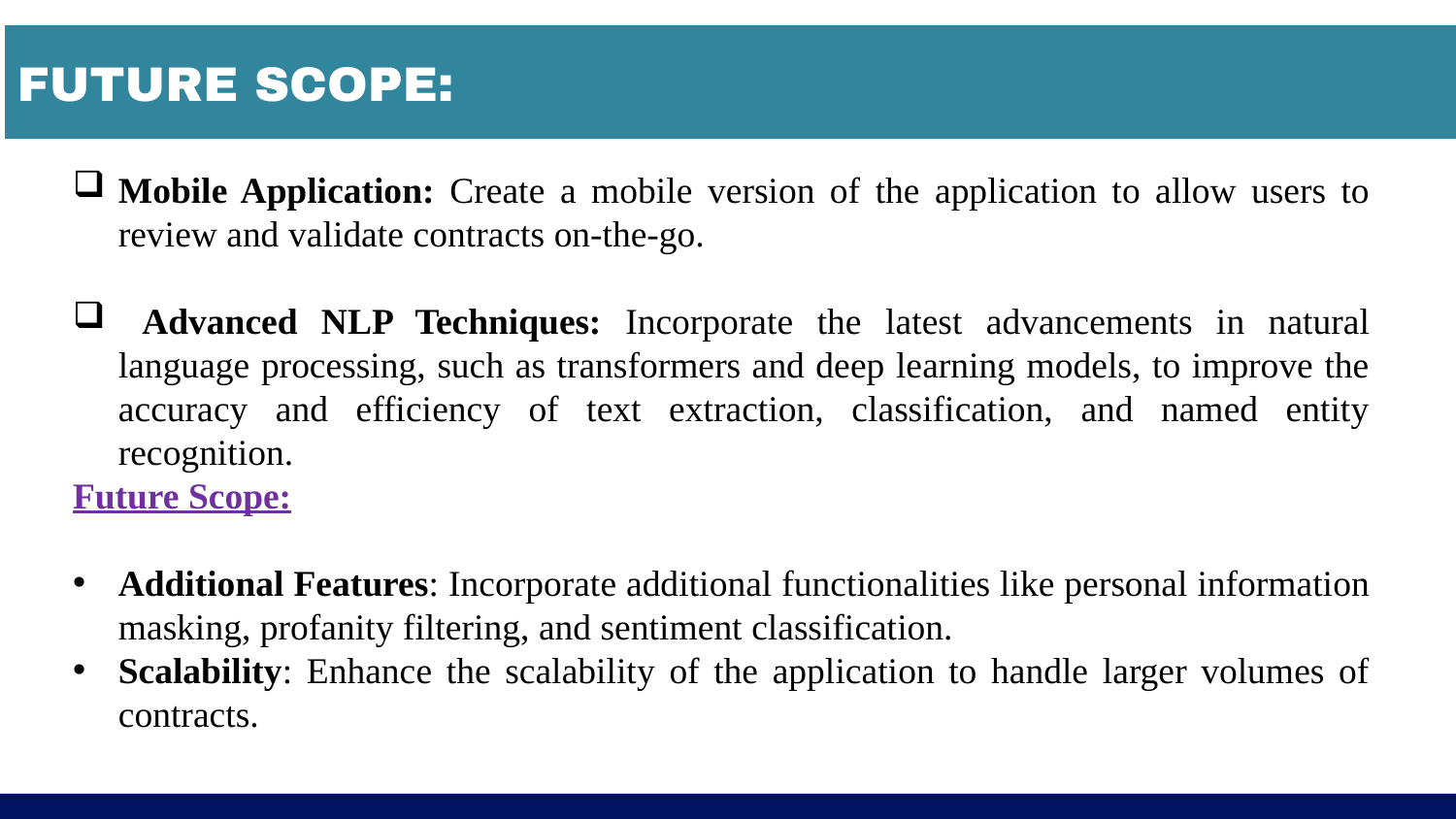

FUTURE SCOPE:
Mobile Application: Create a mobile version of the application to allow users to review and validate contracts on-the-go.

 Advanced NLP Techniques: Incorporate the latest advancements in natural language processing, such as transformers and deep learning models, to improve the accuracy and efficiency of text extraction, classification, and named entity recognition.
Future Scope:

Additional Features: Incorporate additional functionalities like personal information masking, profanity filtering, and sentiment classification.
Scalability: Enhance the scalability of the application to handle larger volumes of contracts.